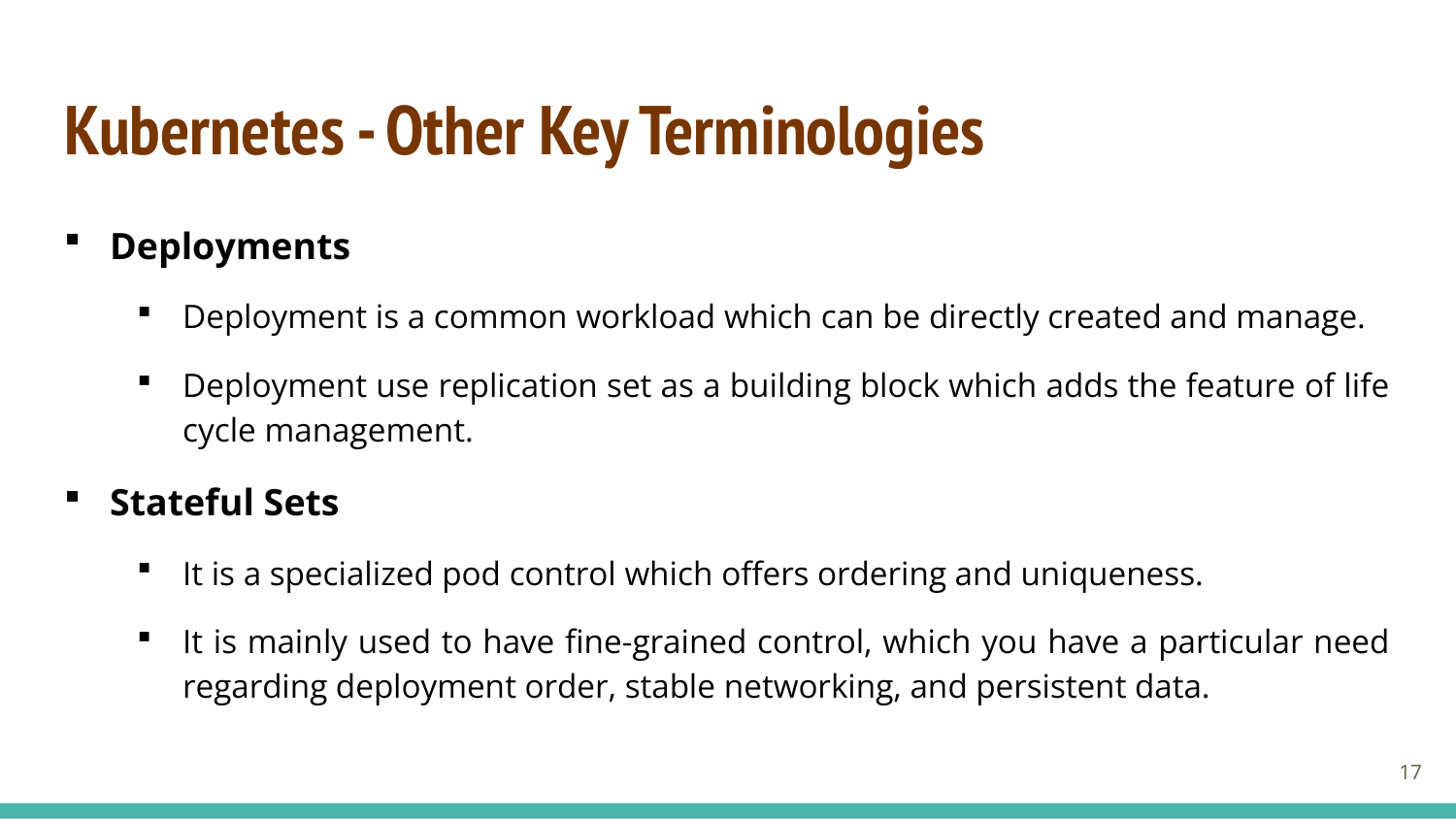

# Kubernetes - Other Key Terminologies
Deployments
Deployment is a common workload which can be directly created and manage.
Deployment use replication set as a building block which adds the feature of life cycle management.
Stateful Sets
It is a specialized pod control which offers ordering and uniqueness.
It is mainly used to have fine-grained control, which you have a particular need regarding deployment order, stable networking, and persistent data.
17